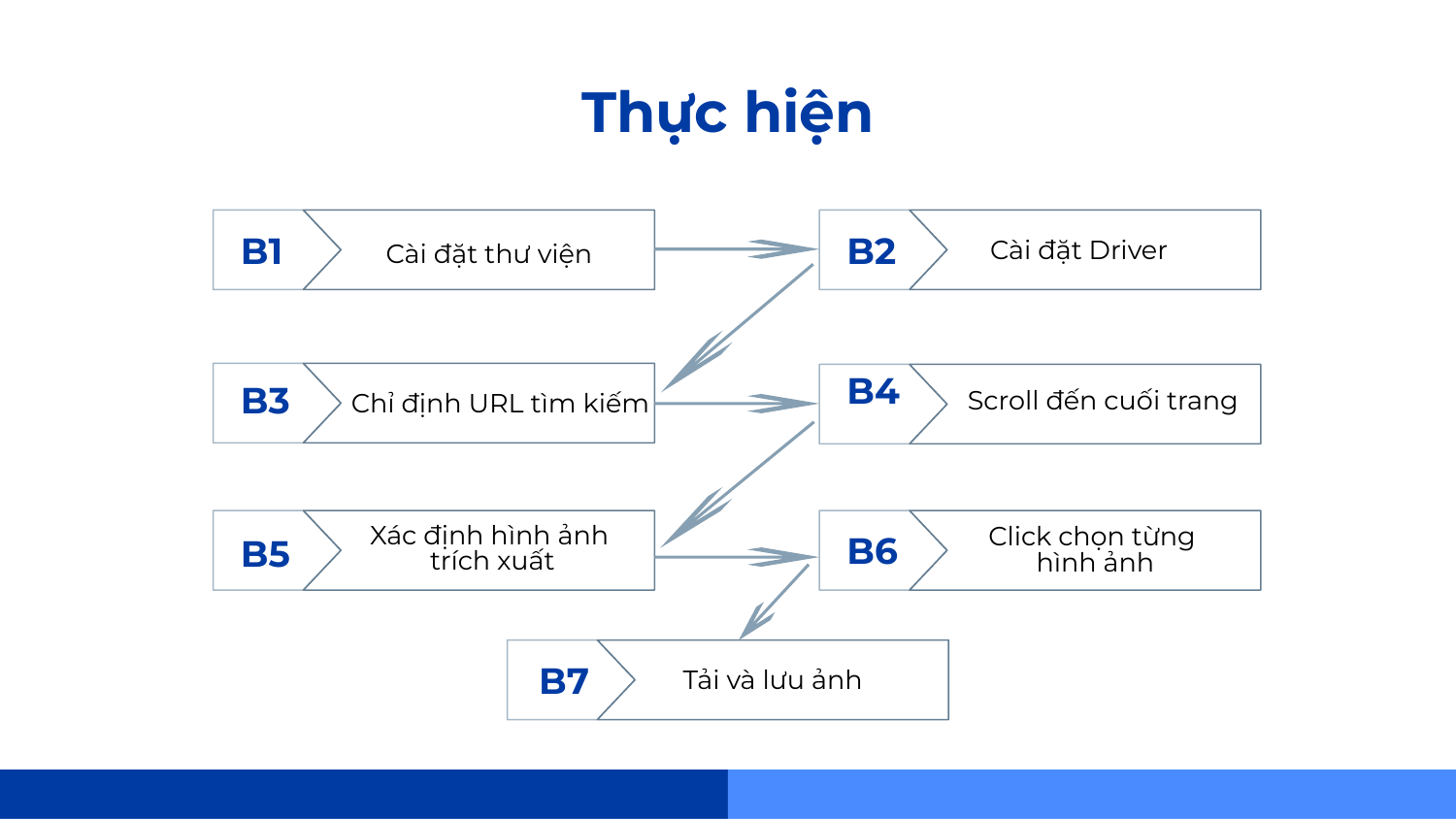

# Thực hiện

B1
B2
Cài đặt Driver
Cài đặt thư viện

B4
B3

Scroll đến cuối trang
Chỉ định URL tìm kiếm

B6
B5
Xác định hình ảnh
 trích xuất
Click chọn từng
 hình ảnh

B7
Tải và lưu ảnh